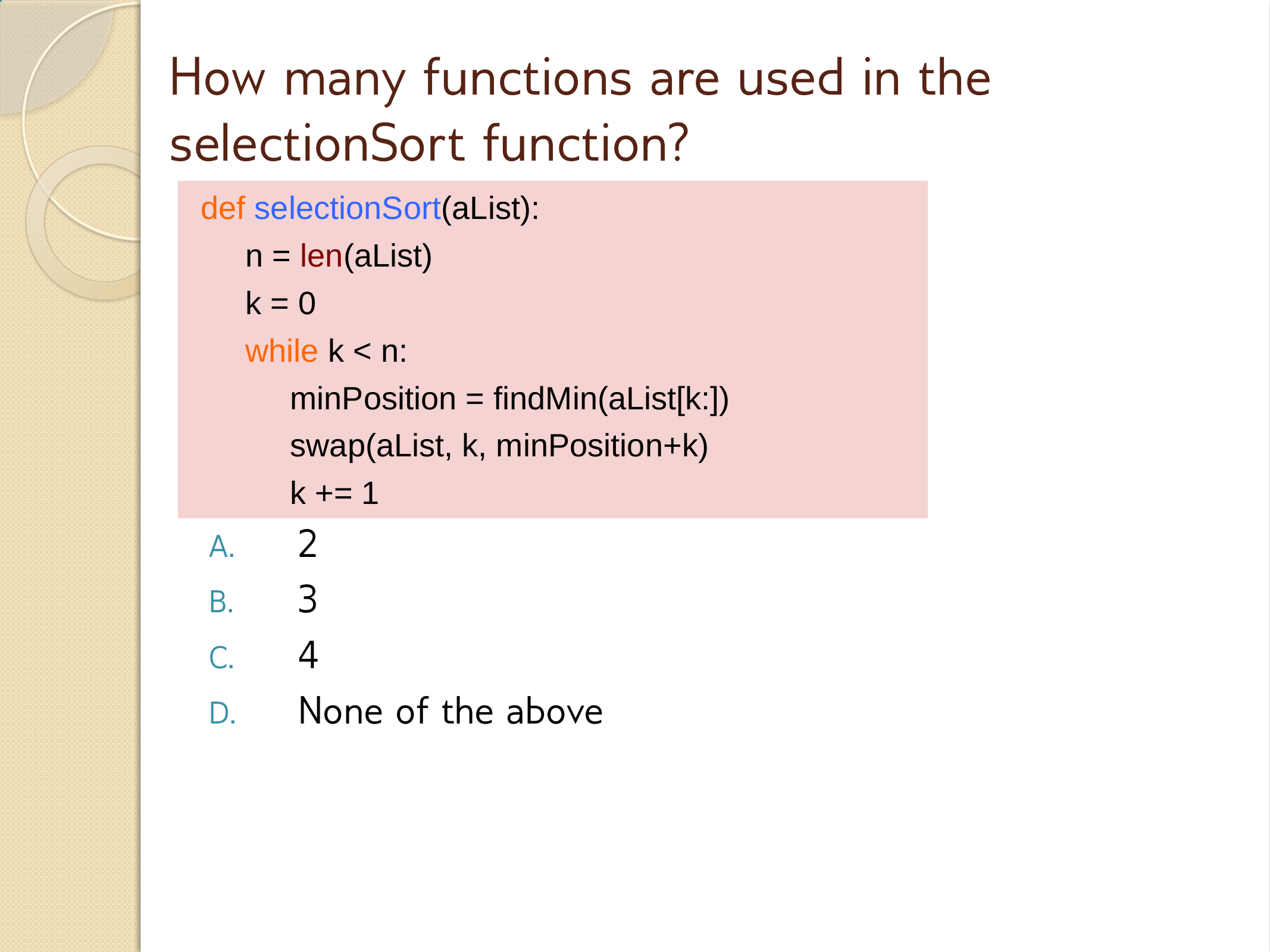

# How many functions are used in the selectionSort function?
def selectionSort(aList):
     n = len(aList)
     k = 0
     while k < n:
          minPosition = findMin(aList[k:])
          swap(aList, k, minPosition+k)
          k += 1

2
3
4
None of the above